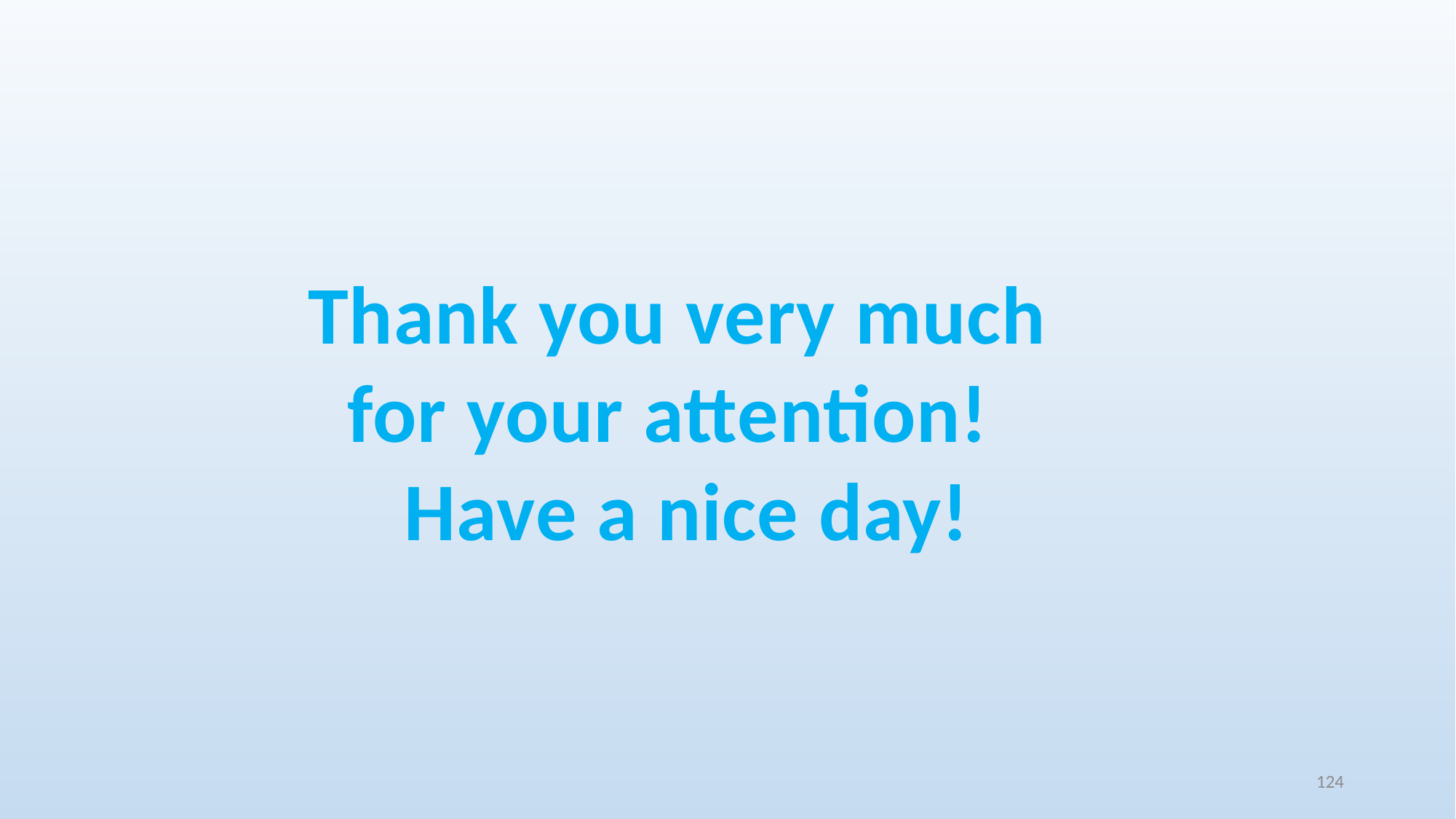

Thank you very much
for your attention!
Have a nice day!
124